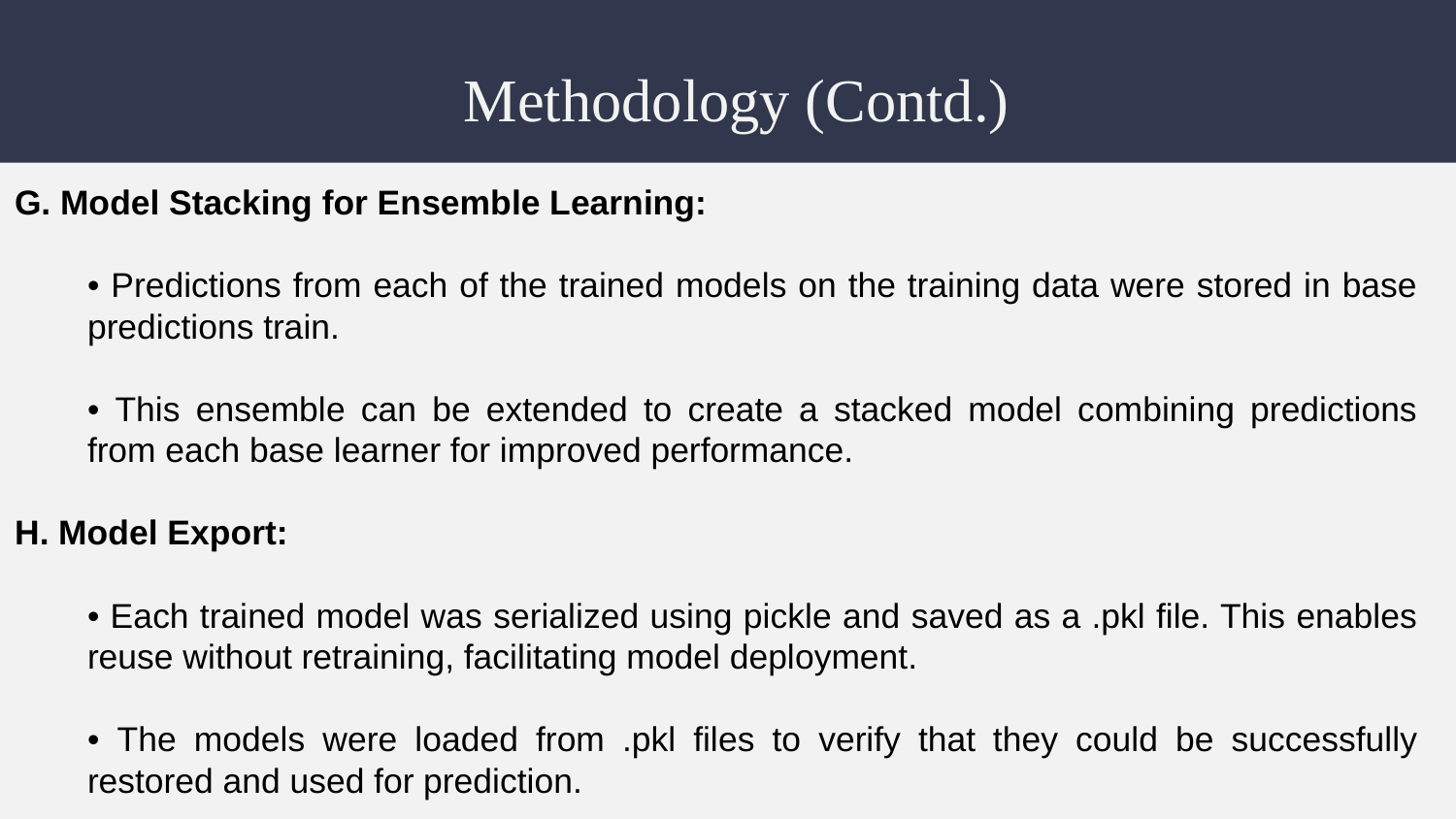

# Methodology (Contd.)
G. Model Stacking for Ensemble Learning:

• Predictions from each of the trained models on the training data were stored in base predictions train.

• This ensemble can be extended to create a stacked model combining predictions from each base learner for improved performance.

H. Model Export:

• Each trained model was serialized using pickle and saved as a .pkl file. This enables reuse without retraining, facilitating model deployment.

• The models were loaded from .pkl files to verify that they could be successfully restored and used for prediction.